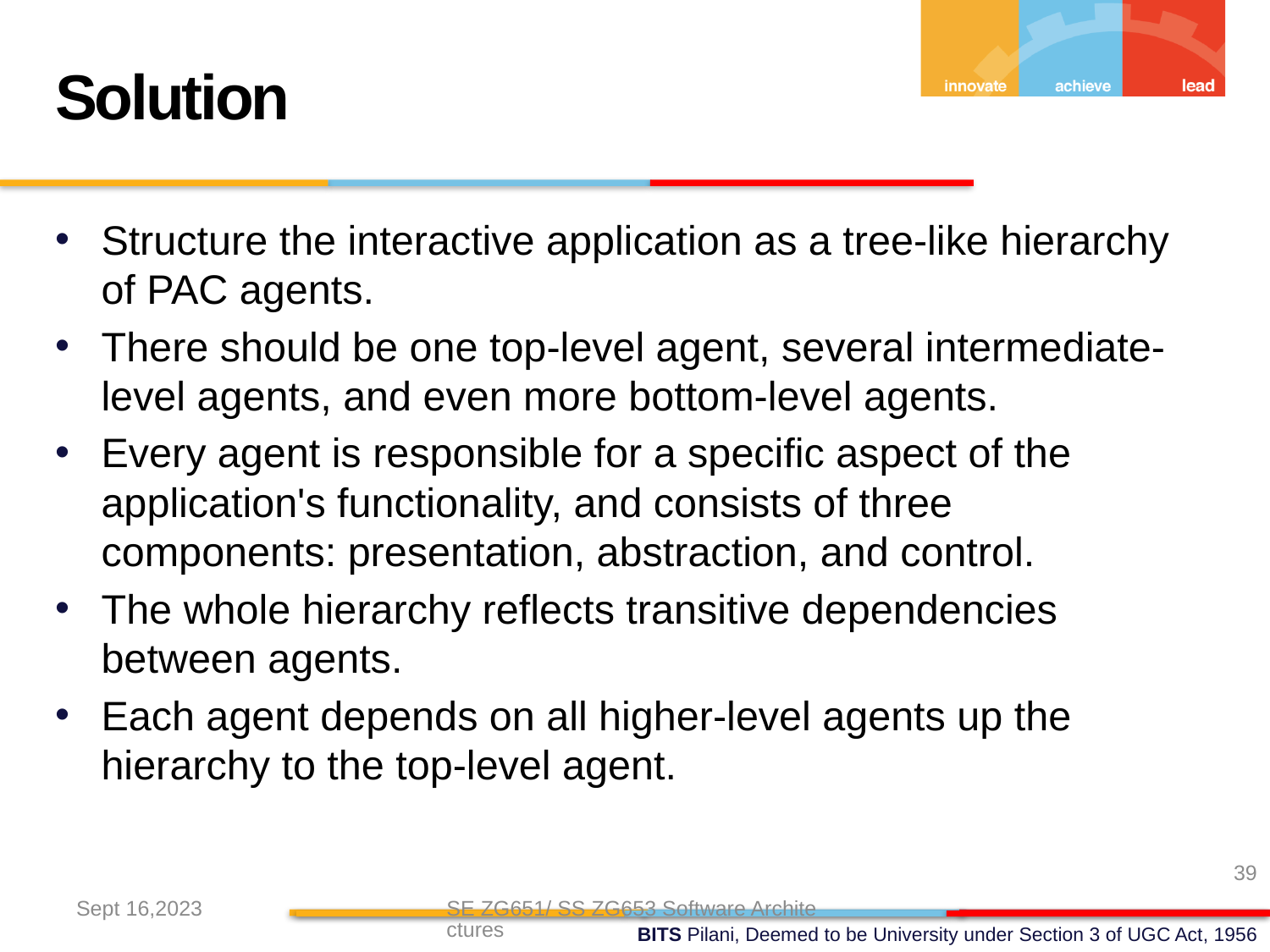

Solution
Structure the interactive application as a tree-like hierarchy of PAC agents.
There should be one top-level agent, several intermediate-level agents, and even more bottom-level agents.
Every agent is responsible for a specific aspect of the application's functionality, and consists of three components: presentation, abstraction, and control.
The whole hierarchy reflects transitive dependencies between agents.
Each agent depends on all higher-level agents up the hierarchy to the top-level agent.
39
Sept 16,2023
SE ZG651/ SS ZG653 Software Architectures